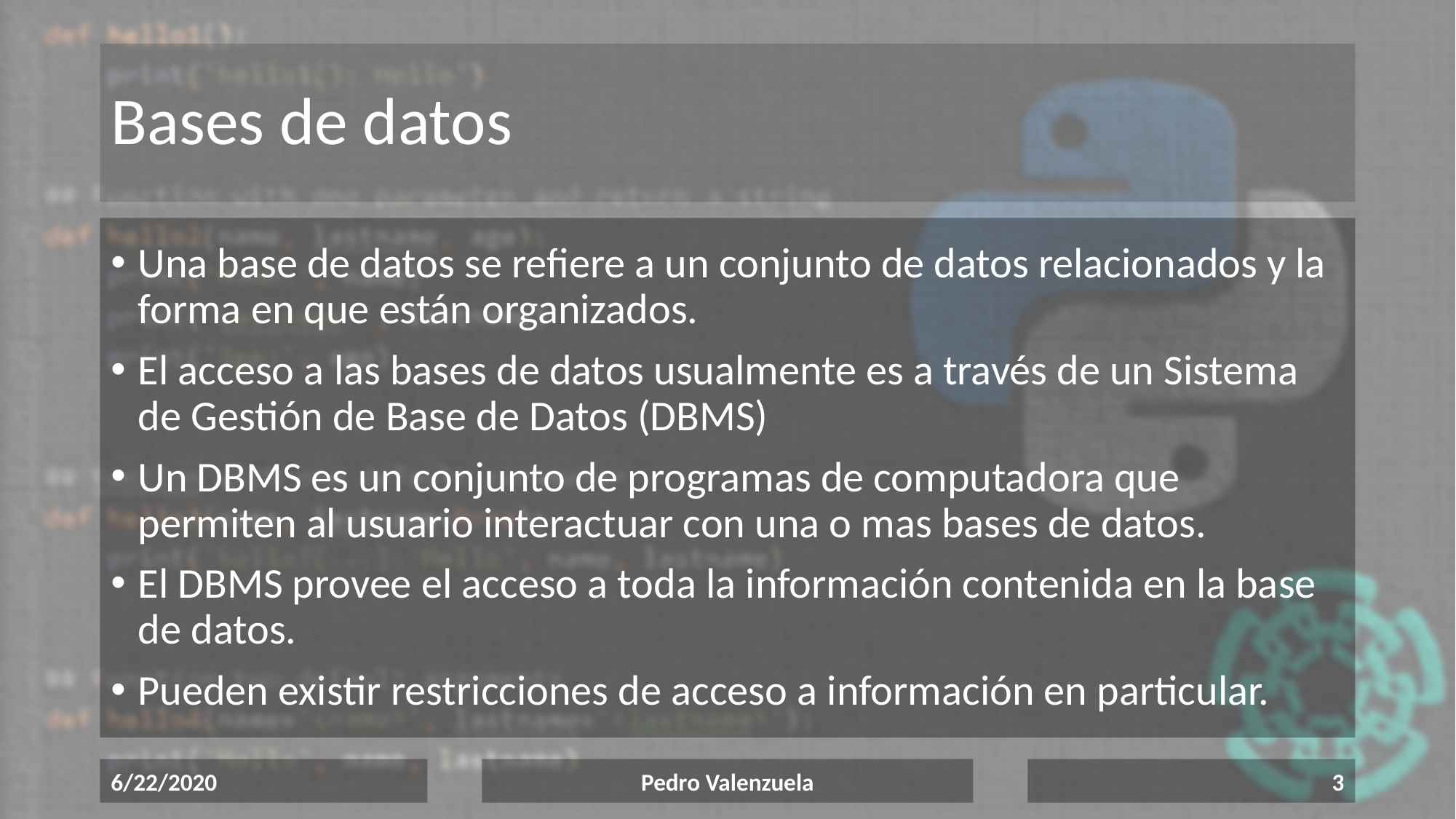

# Bases de datos
Una base de datos se refiere a un conjunto de datos relacionados y la forma en que están organizados.
El acceso a las bases de datos usualmente es a través de un Sistema de Gestión de Base de Datos (DBMS)
Un DBMS es un conjunto de programas de computadora que permiten al usuario interactuar con una o mas bases de datos.
El DBMS provee el acceso a toda la información contenida en la base de datos.
Pueden existir restricciones de acceso a información en particular.
6/22/2020
Pedro Valenzuela
3